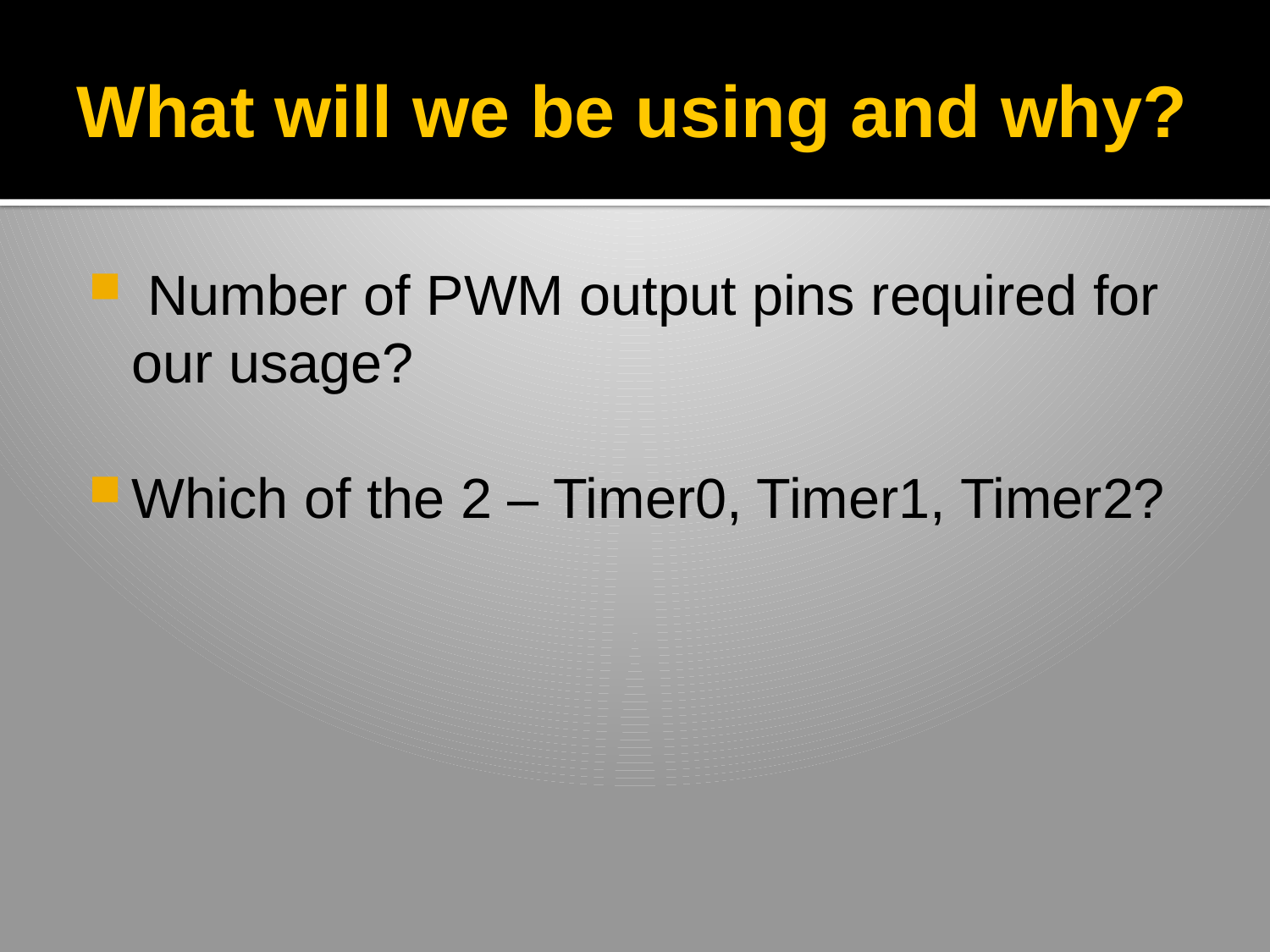

# What will we be using and why?
 Number of PWM output pins required for our usage?

Which of the 2 – Timer0, Timer1, Timer2?